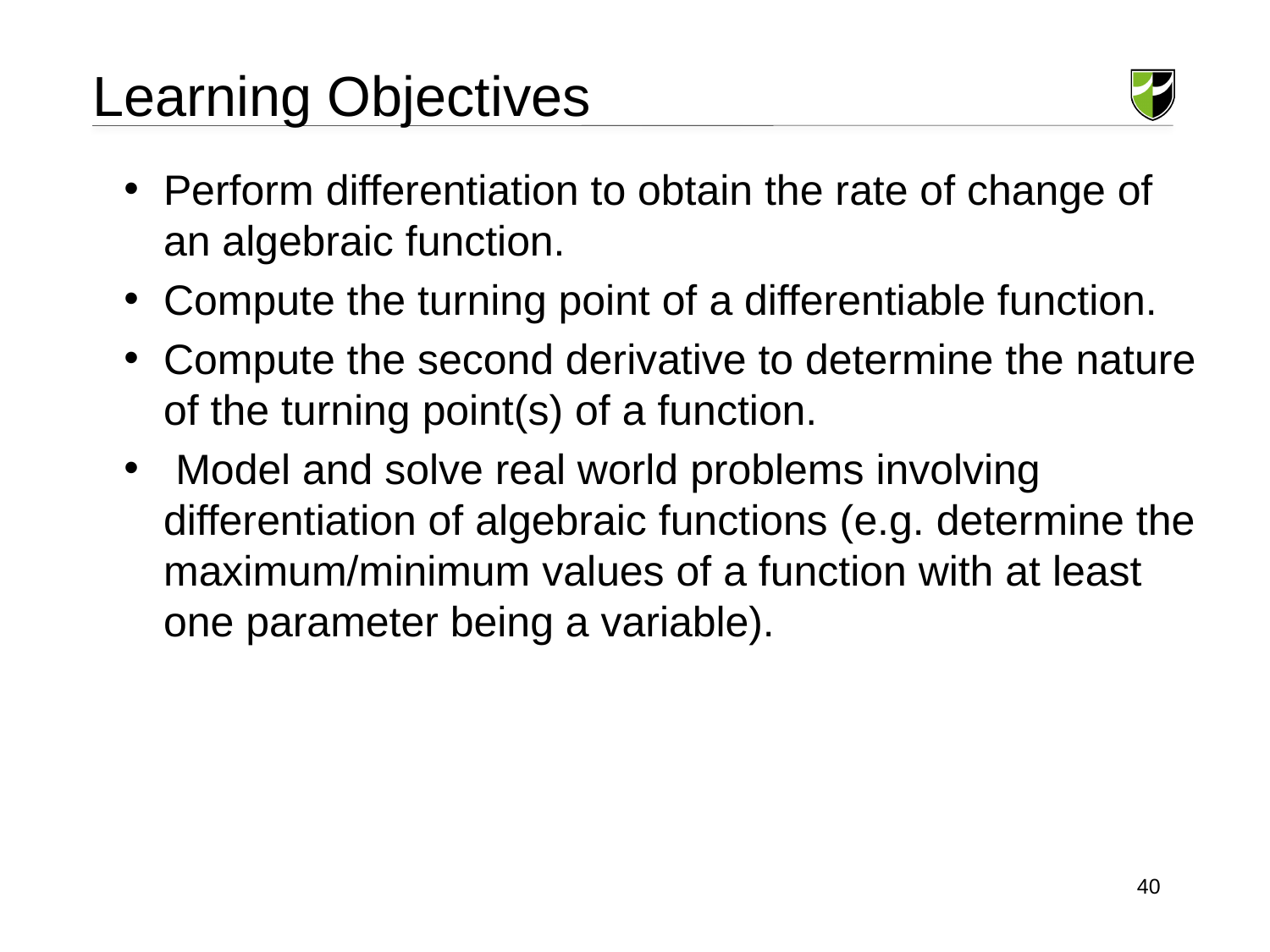

Learning Objectives
Perform differentiation to obtain the rate of change of an algebraic function.
Compute the turning point of a differentiable function.
Compute the second derivative to determine the nature of the turning point(s) of a function.
 Model and solve real world problems involving differentiation of algebraic functions (e.g. determine the maximum/minimum values of a function with at least one parameter being a variable).

40